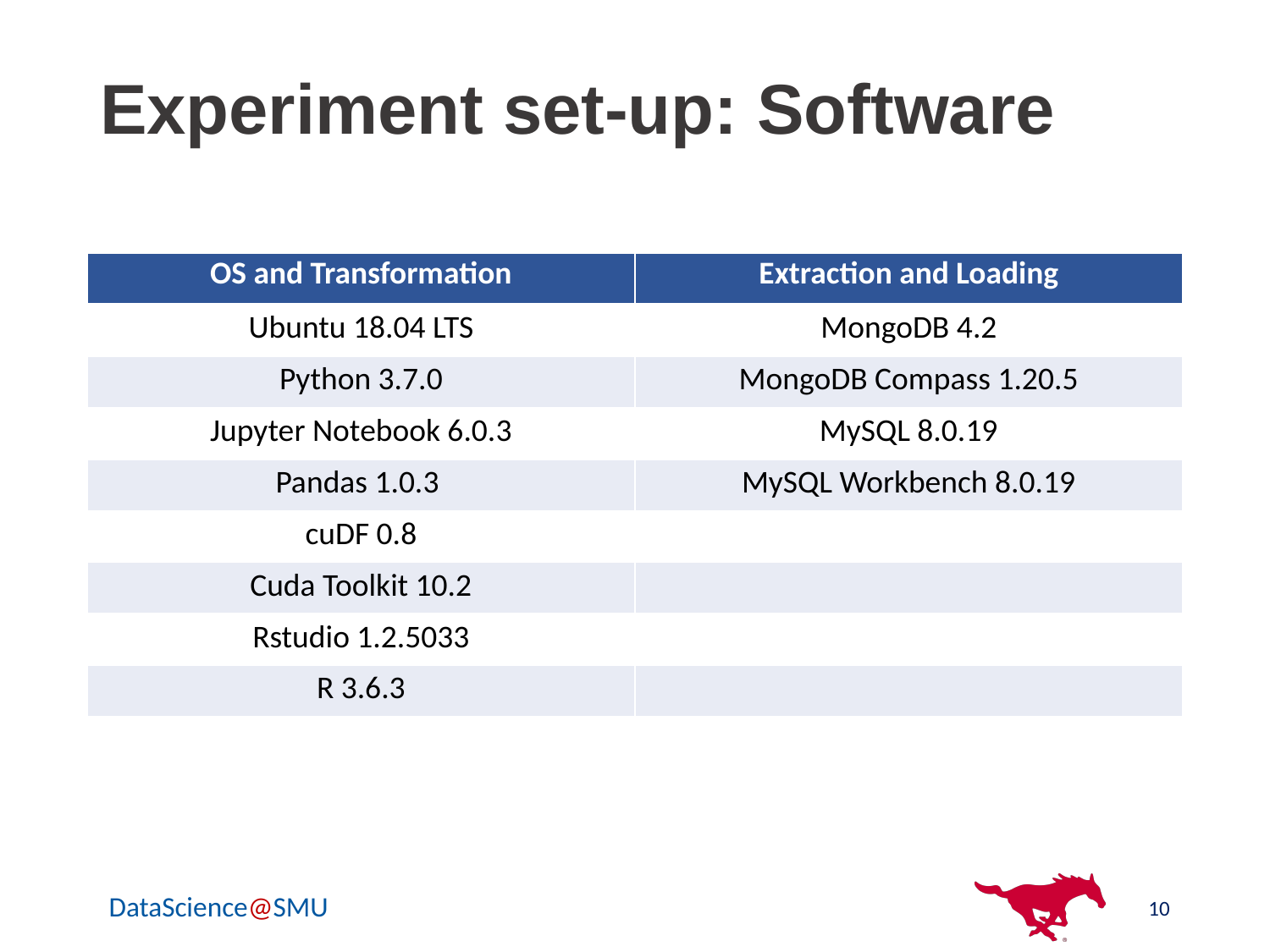

# Experiment set-up: Software
| OS and Transformation | Extraction and Loading |
| --- | --- |
| Ubuntu 18.04 LTS | MongoDB 4.2 |
| Python 3.7.0 | MongoDB Compass 1.20.5 |
| Jupyter Notebook 6.0.3 | MySQL 8.0.19 |
| Pandas 1.0.3 | MySQL Workbench 8.0.19 |
| cuDF 0.8 |  |
| Cuda Toolkit 10.2 |  |
| Rstudio 1.2.5033 |  |
| R 3.6.3 |  |
10